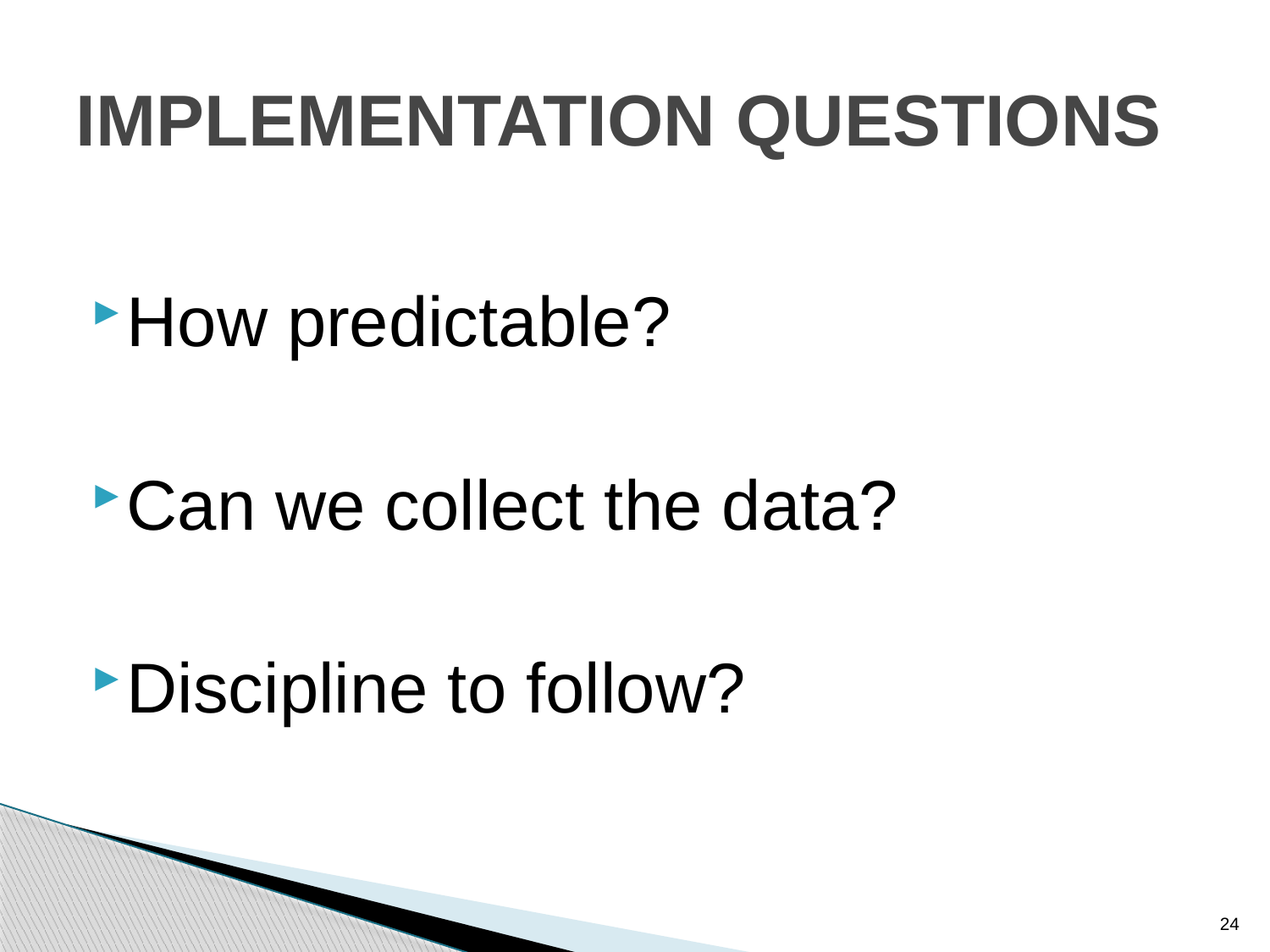

# IMPLEMENTATION QUESTIONS

How predictable?

Can we collect the data?

Discipline to follow?
24